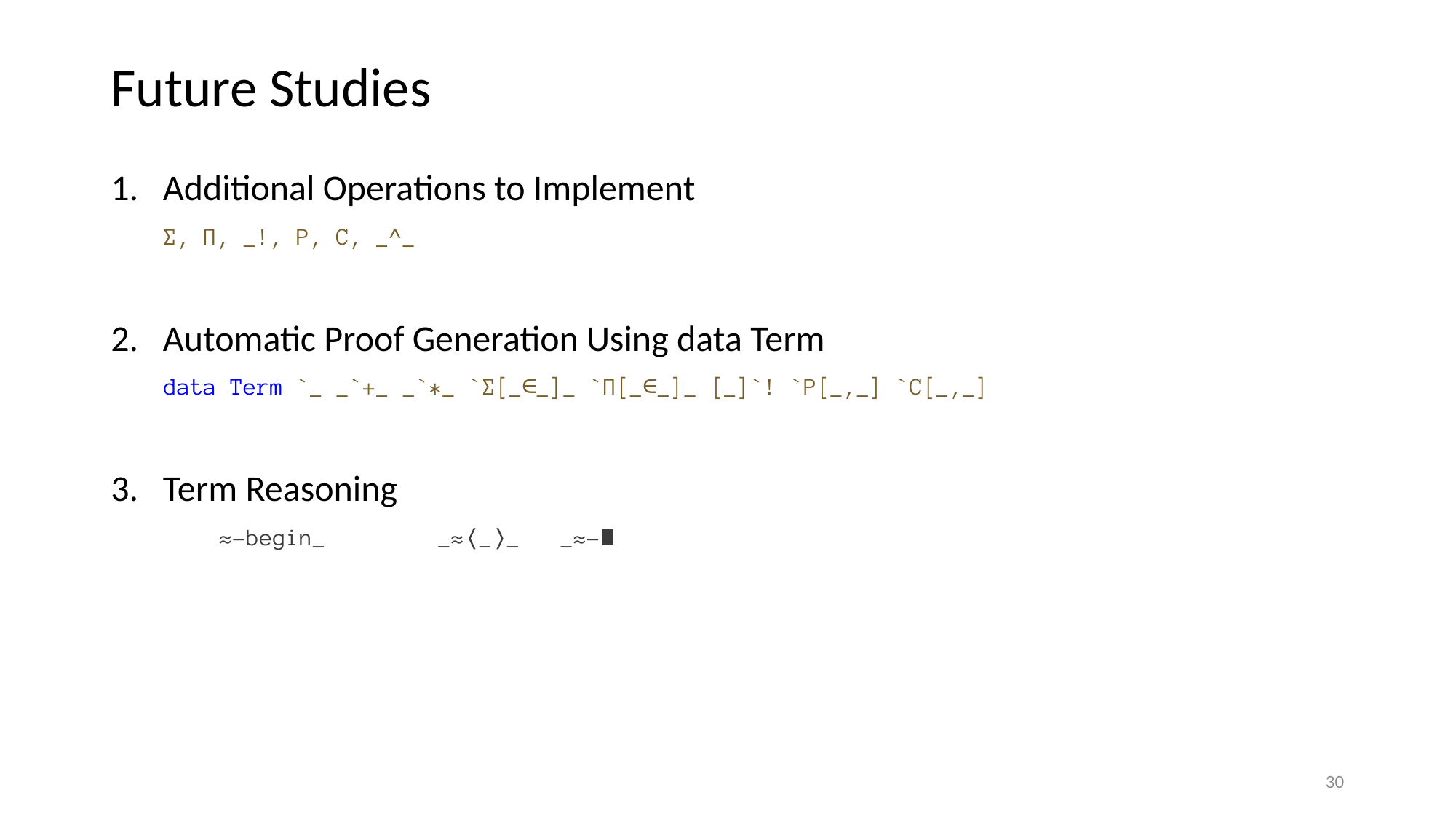

# Future Studies
1.   Additional Operations to Implement
    Σ, Π, _!, P, C, _^_

2.   Automatic Proof Generation Using data Term
    data Term `_ _`+_ _`*_ `Σ[_∈_]_ `Π[_∈_]_ [_]`! `P[_,_] `C[_,_]

3.   Term Reasoning
	≈-begin_		_≈⟨_⟩_	 _≈-∎

30